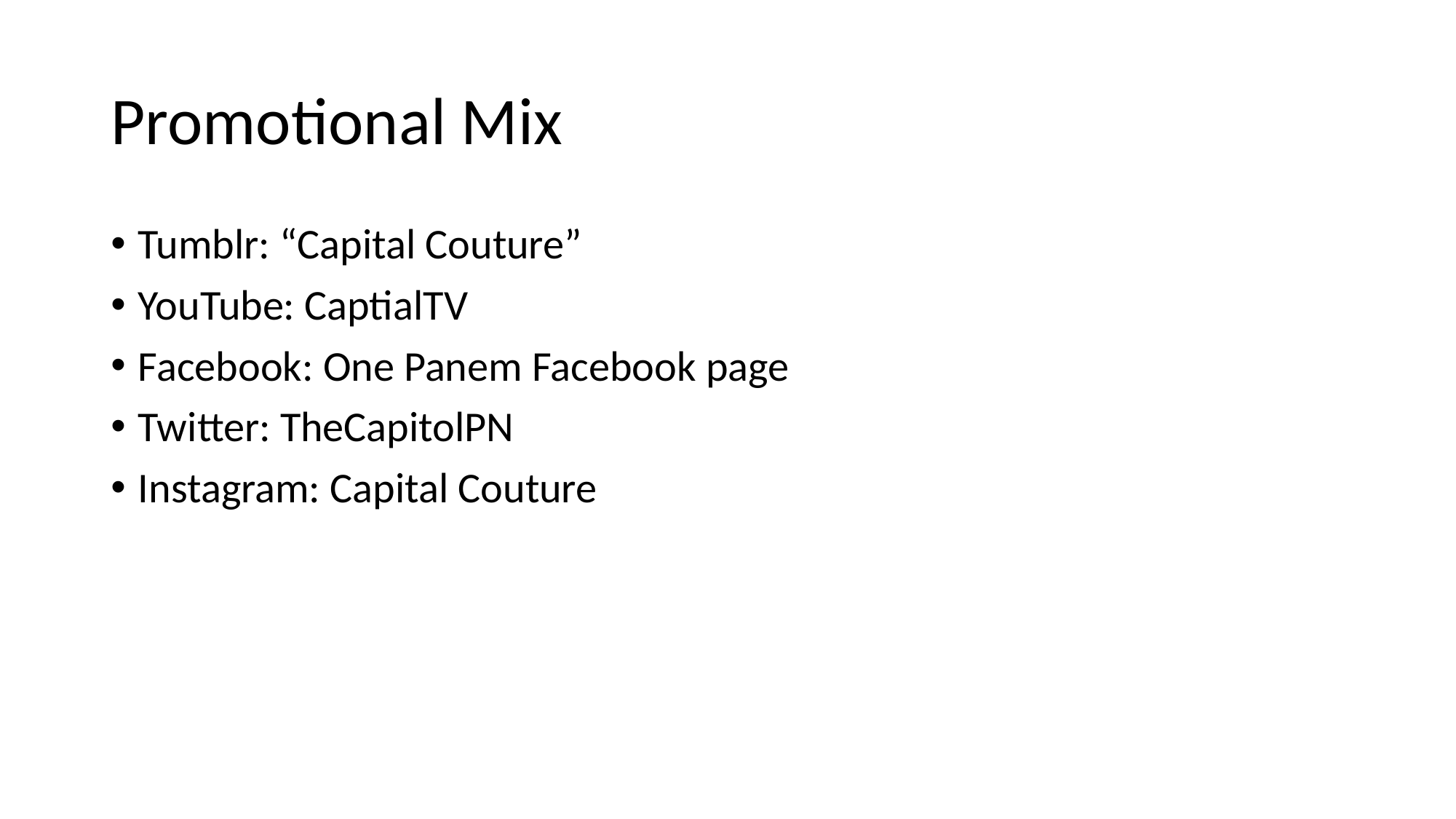

# Promotional Mix
Tumblr: “Capital Couture”
YouTube: CaptialTV
Facebook: One Panem Facebook page
Twitter: TheCapitolPN
Instagram: Capital Couture